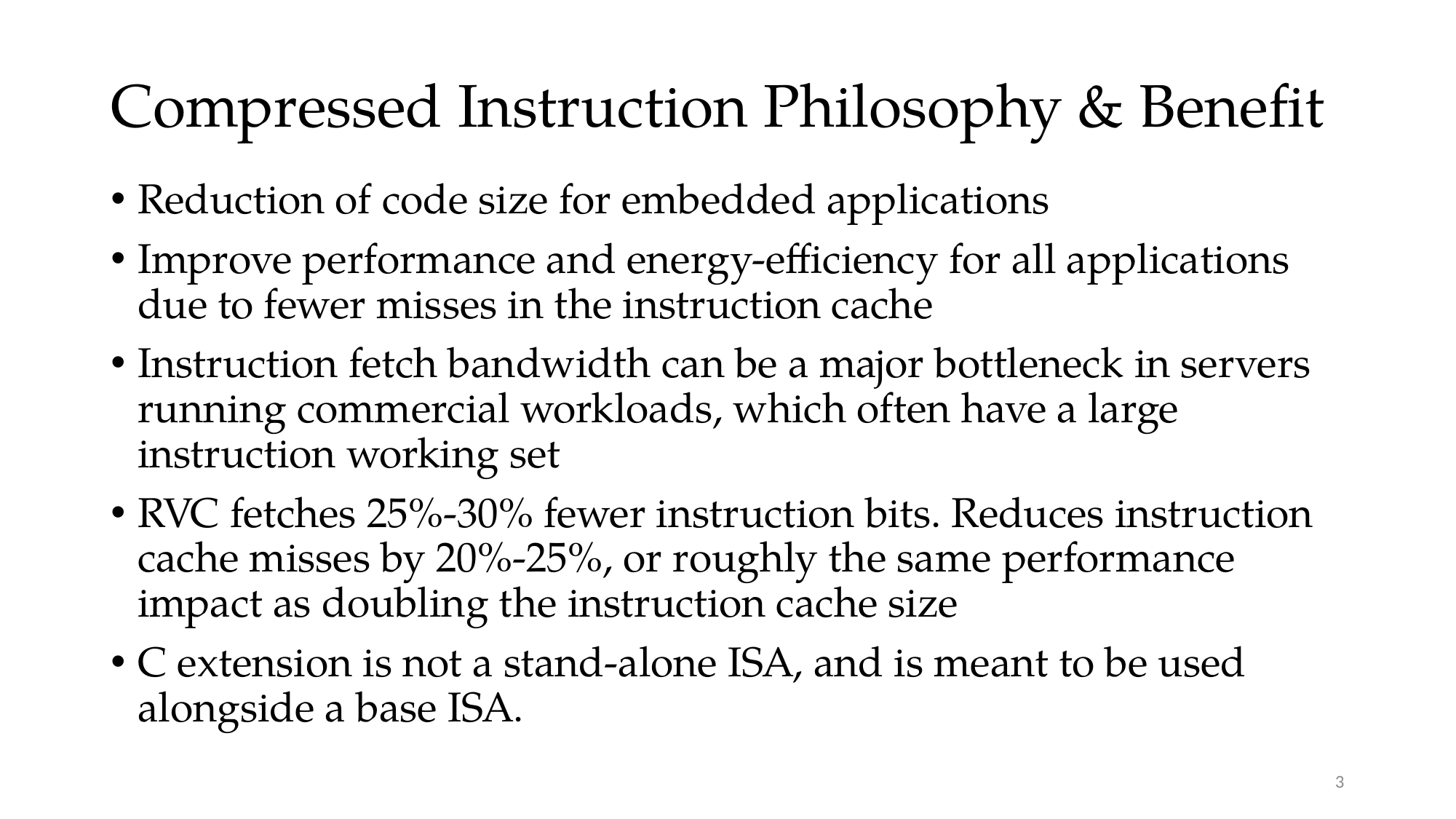

# Compressed Instruction Philosophy & Benefit
Reduction of code size for embedded applications
Improve performance and energy-efficiency for all applications due to fewer misses in the instruction cache
Instruction fetch bandwidth can be a major bottleneck in servers running commercial workloads, which often have a large instruction working set
RVC fetches 25%-30% fewer instruction bits. Reduces instruction cache misses by 20%-25%, or roughly the same performance impact as doubling the instruction cache size
C extension is not a stand-alone ISA, and is meant to be used alongside a base ISA.

3